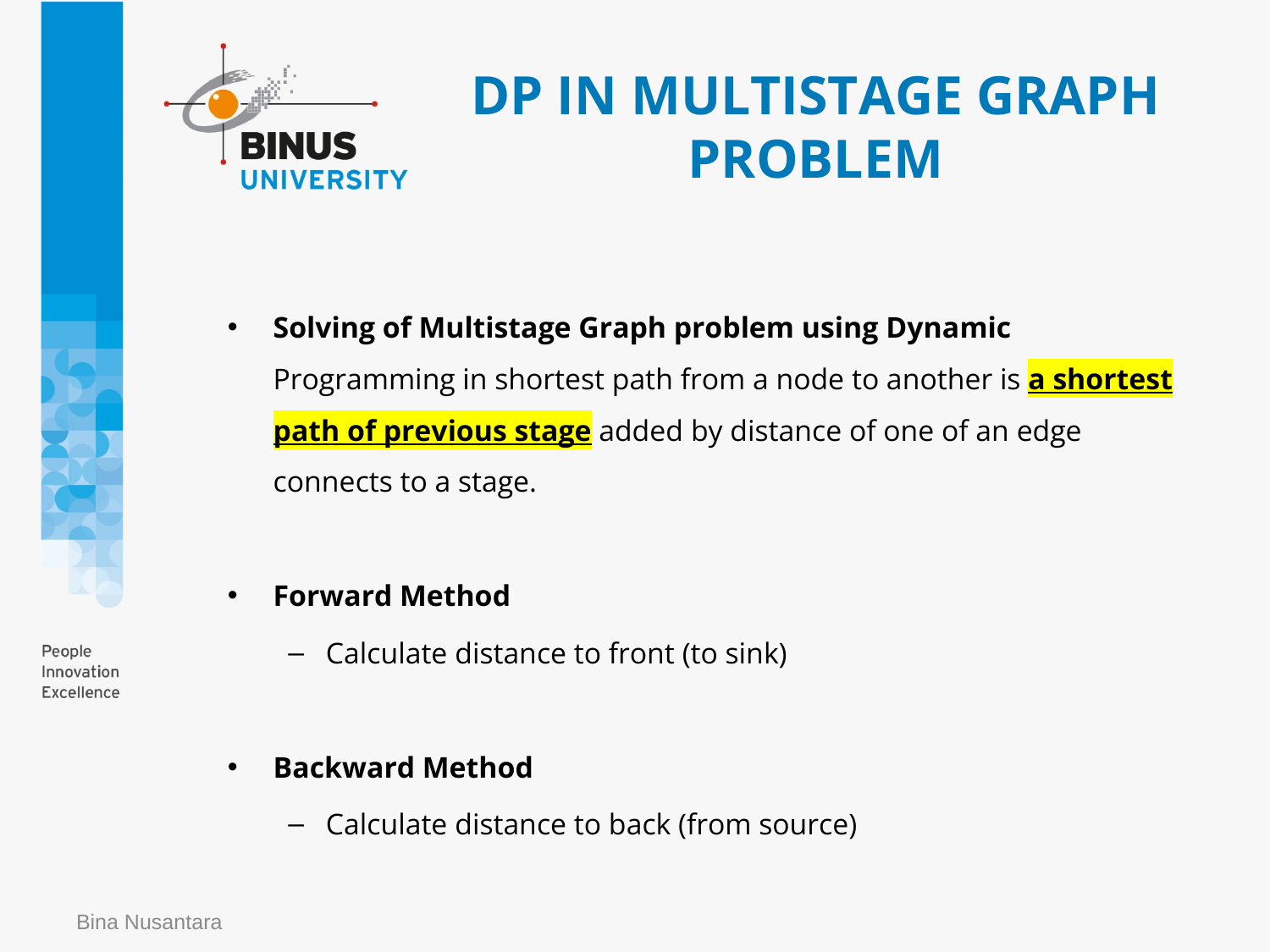

# DP IN MULTISTAGE GRAPH PROBLEM
Solving of Multistage Graph problem using Dynamic Programming in shortest path from a node to another is a shortest path of previous stage added by distance of one of an edge connects to a stage.

Forward Method
Calculate distance to front (to sink)

Backward Method
Calculate distance to back (from source)
Bina Nusantara